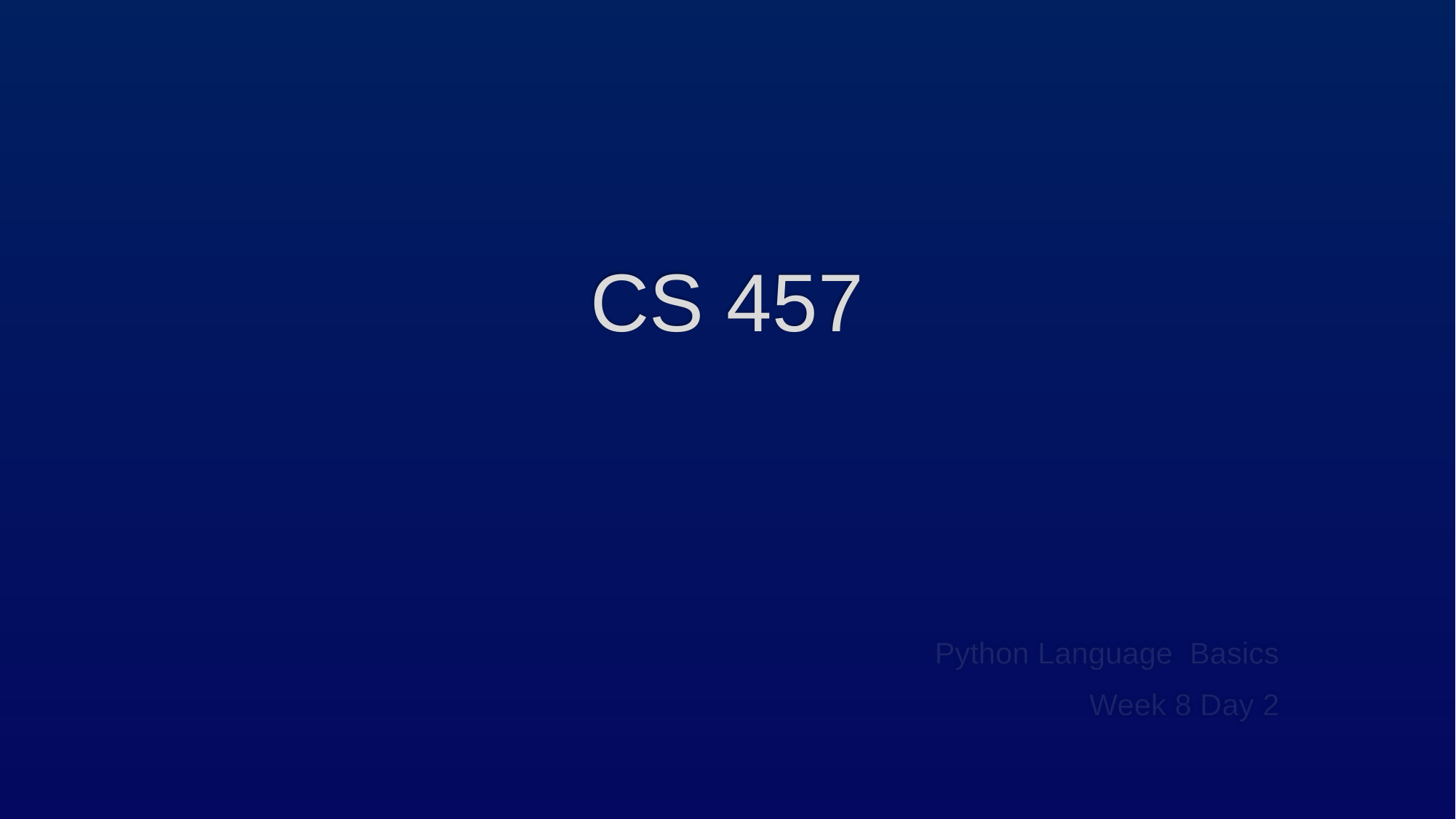

# CS 457
Python Language  Basics
Week 8 Day 2